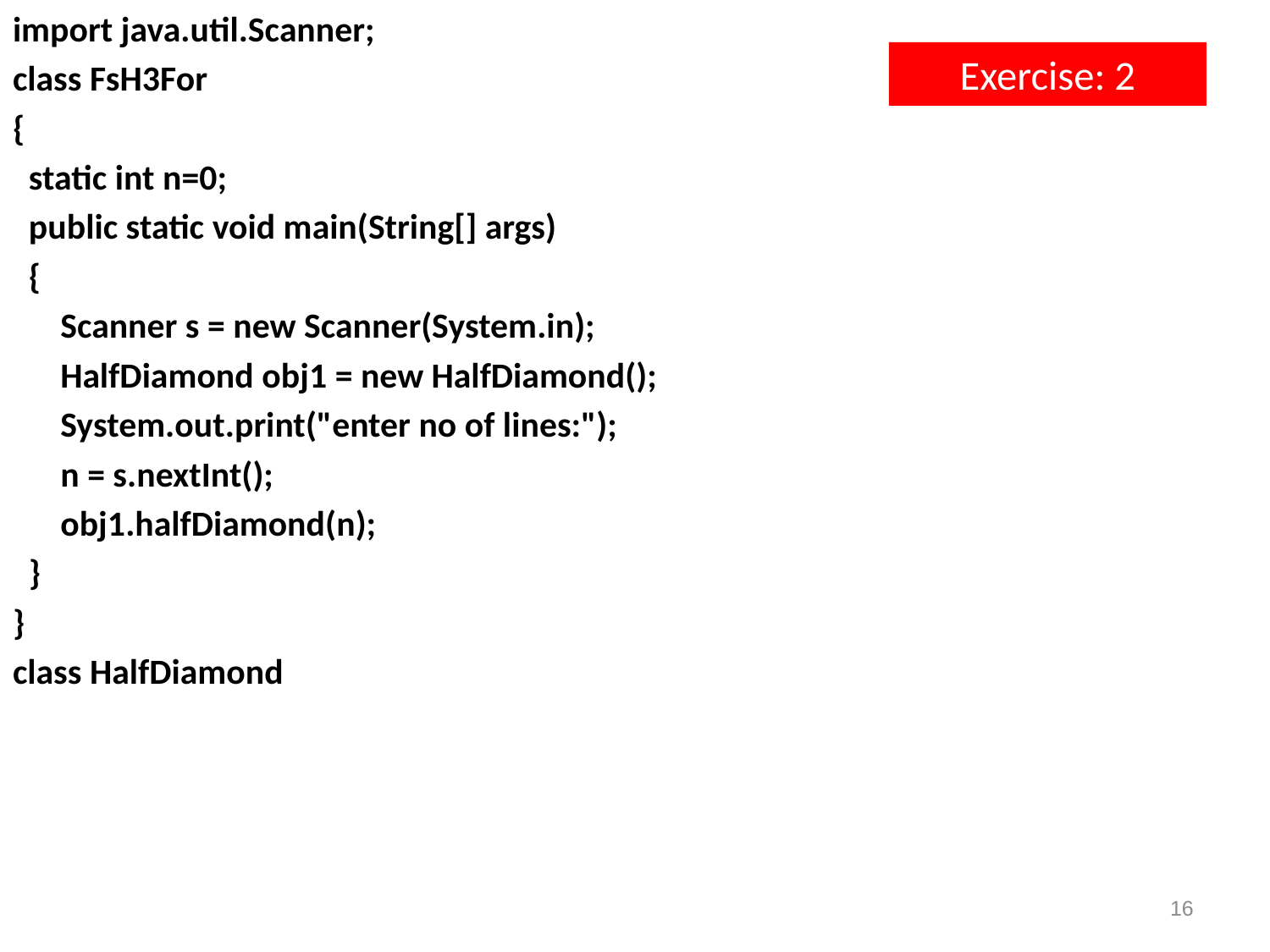

import java.util.Scanner;
class FsH3For
{
  static int n=0;
  public static void main(String[] args)
  {
	Scanner s = new Scanner(System.in);
	HalfDiamond obj1 = new HalfDiamond();
	System.out.print("enter no of lines:");
	n = s.nextInt();
	obj1.halfDiamond(n);
  }
}
class HalfDiamond
Exercise: 2
16